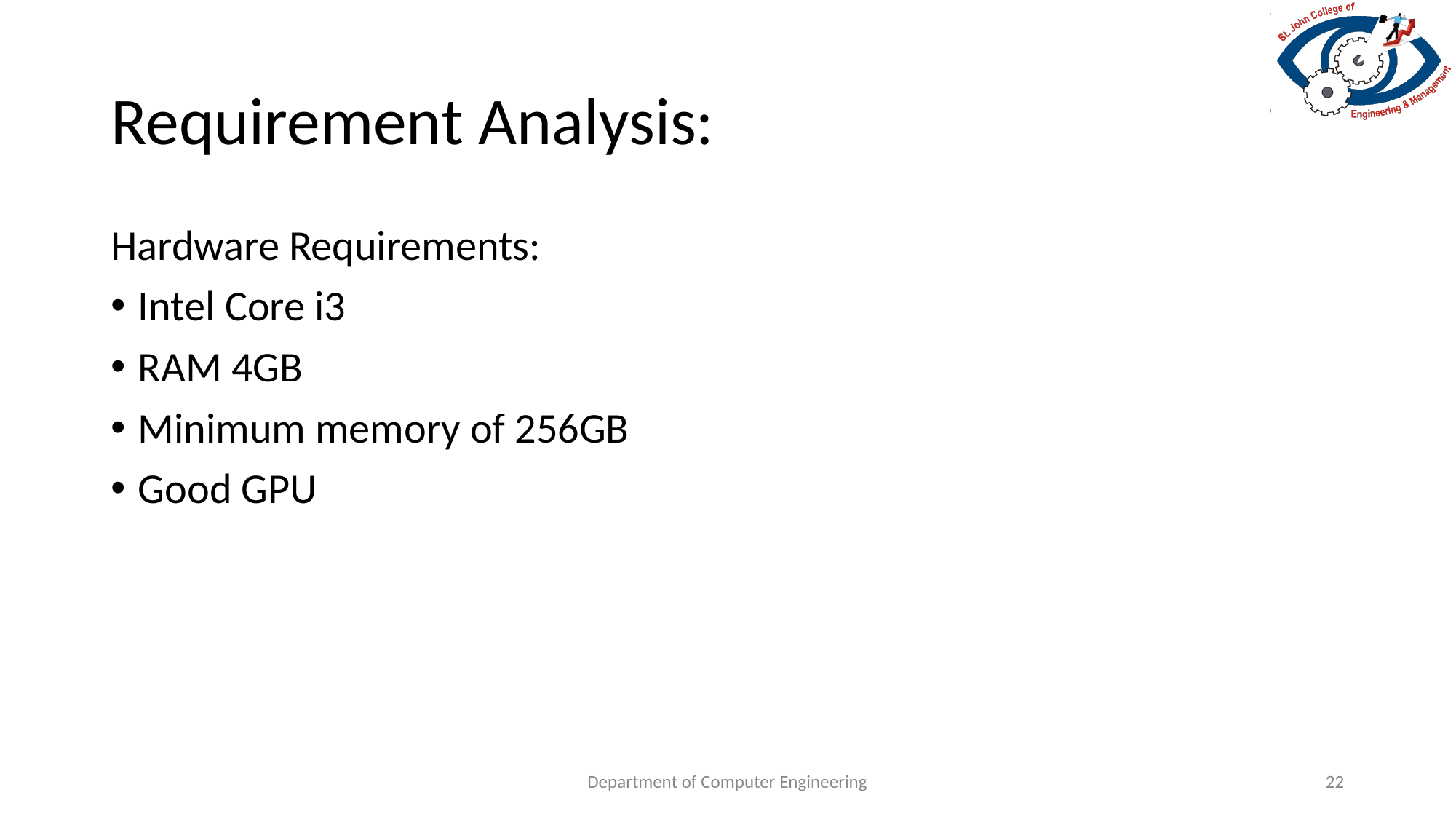

# Requirement Analysis:
Hardware Requirements:
Intel Core i3
RAM 4GB
Minimum memory of 256GB
Good GPU
Department of Computer Engineering
22